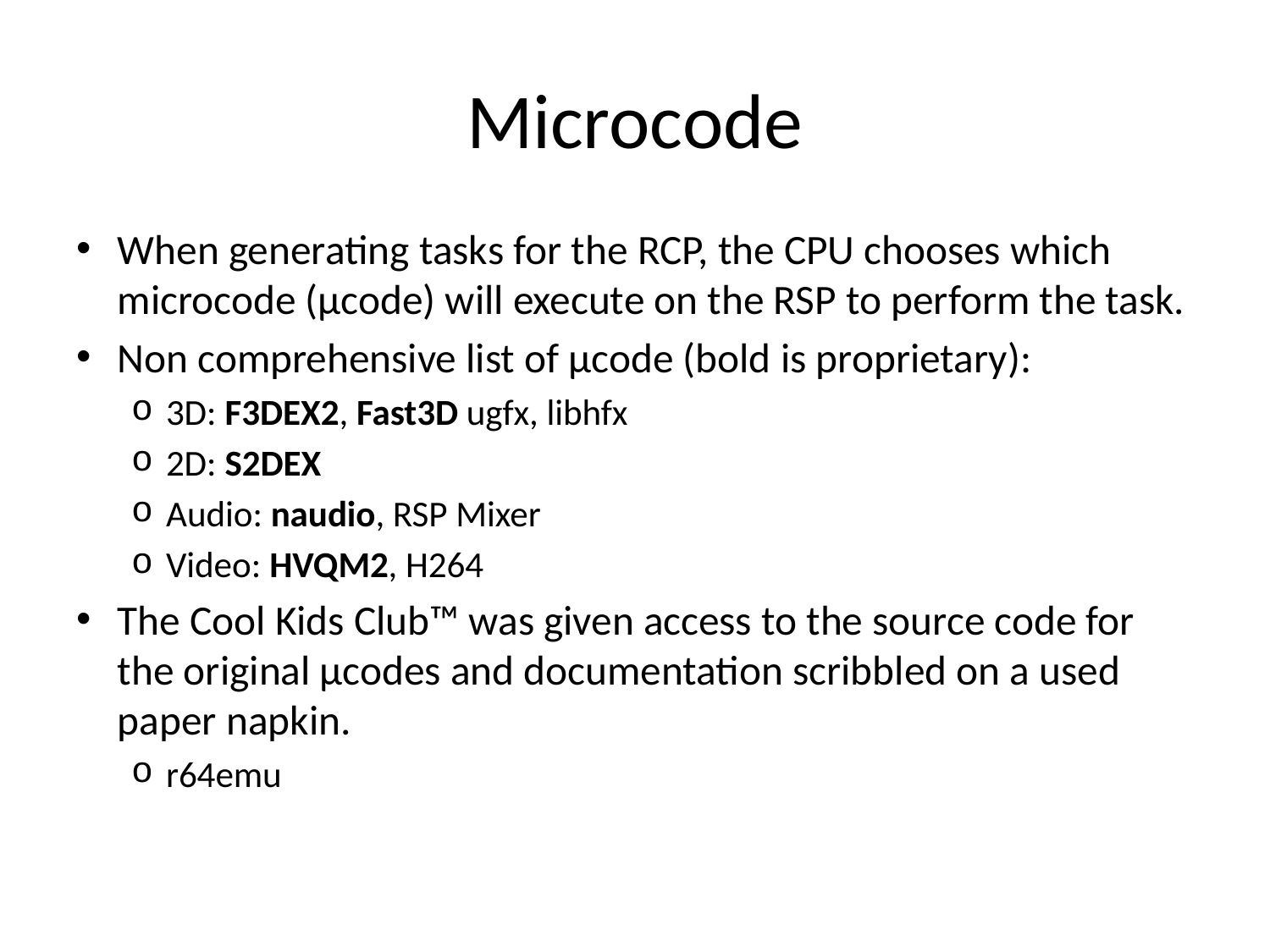

# Microcode
When generating tasks for the RCP, the CPU chooses which microcode (µcode) will execute on the RSP to perform the task.
Non comprehensive list of µcode (bold is proprietary):
3D: F3DEX2, Fast3D ugfx, libhfx
2D: S2DEX
Audio: naudio, RSP Mixer
Video: HVQM2, H264
The Cool Kids Club™ was given access to the source code for the original µcodes and documentation scribbled on a used paper napkin.
r64emu